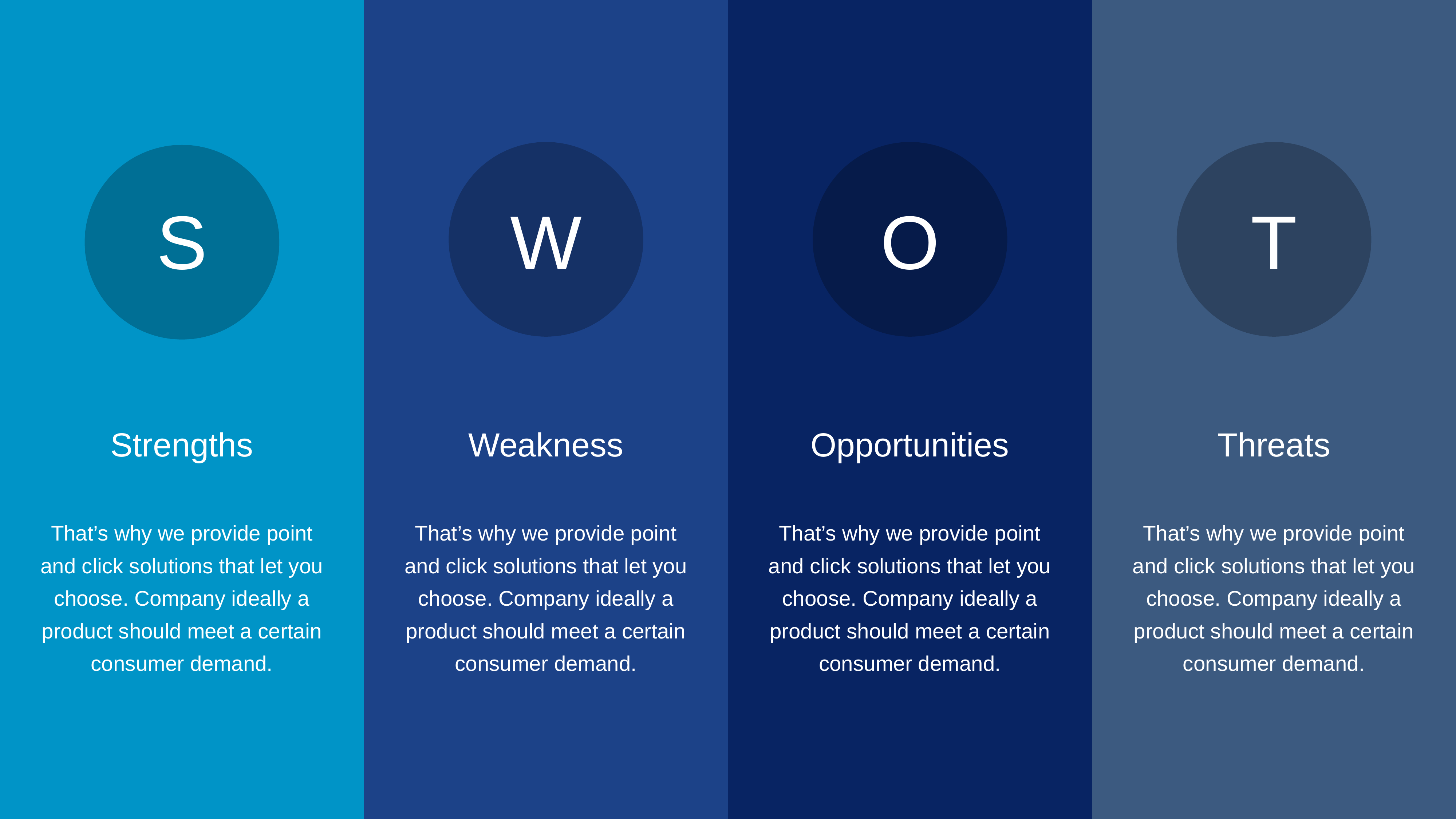

S
W
O
T
Strengths
Weakness
Opportunities
Threats
That’s why we provide point and click solutions that let you choose. Company ideally a product should meet a certain consumer demand.
That’s why we provide point and click solutions that let you choose. Company ideally a product should meet a certain consumer demand.
That’s why we provide point and click solutions that let you choose. Company ideally a product should meet a certain consumer demand.
That’s why we provide point and click solutions that let you choose. Company ideally a product should meet a certain consumer demand.